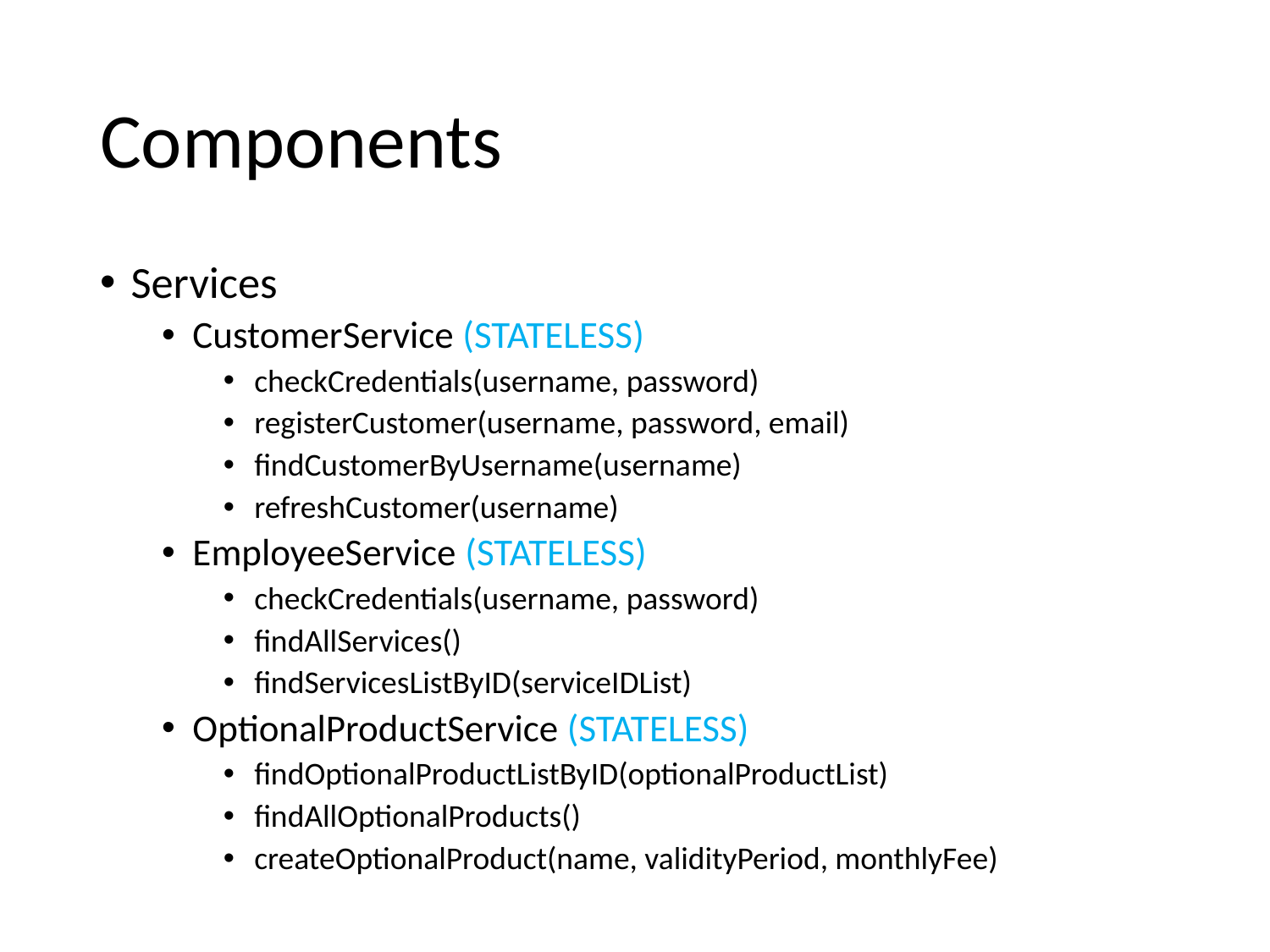

# Components
Services
CustomerService (STATELESS)
checkCredentials(username, password)
registerCustomer(username, password, email)
findCustomerByUsername(username)
refreshCustomer(username)
EmployeeService (STATELESS)
checkCredentials(username, password)
findAllServices()
findServicesListByID(serviceIDList)
OptionalProductService (STATELESS)
findOptionalProductListByID(optionalProductList)
findAllOptionalProducts()
createOptionalProduct(name, validityPeriod, monthlyFee)